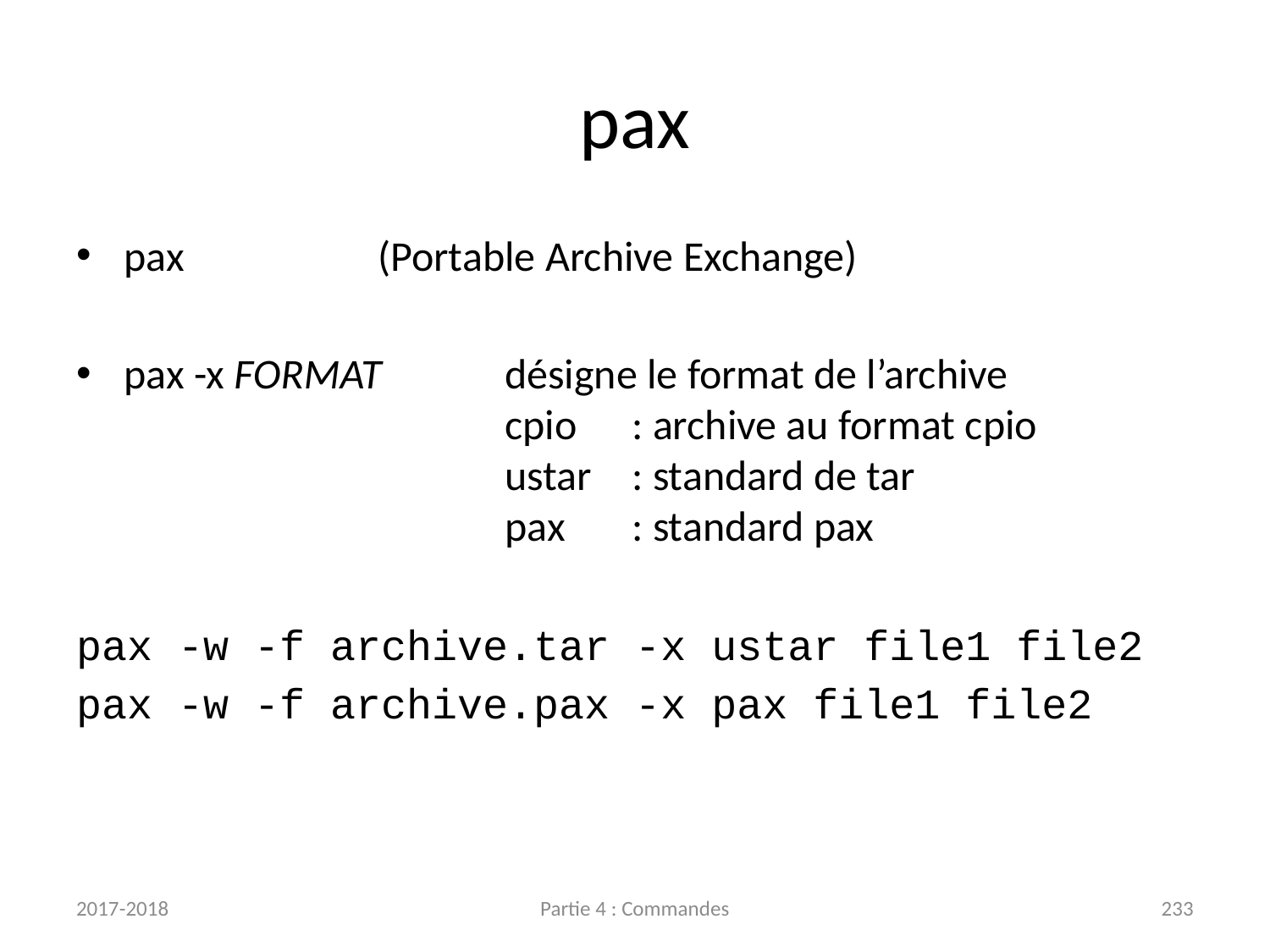

# pax
pax		(Portable Archive Exchange)

pax -x FORMAT	désigne le format de l’archive
			cpio	: archive au format cpio
			ustar	: standard de tar
			pax	: standard pax

pax -w -f archive.tar -x ustar file1 file2
pax -w -f archive.pax -x pax file1 file2
2017-2018
Partie 4 : Commandes
233